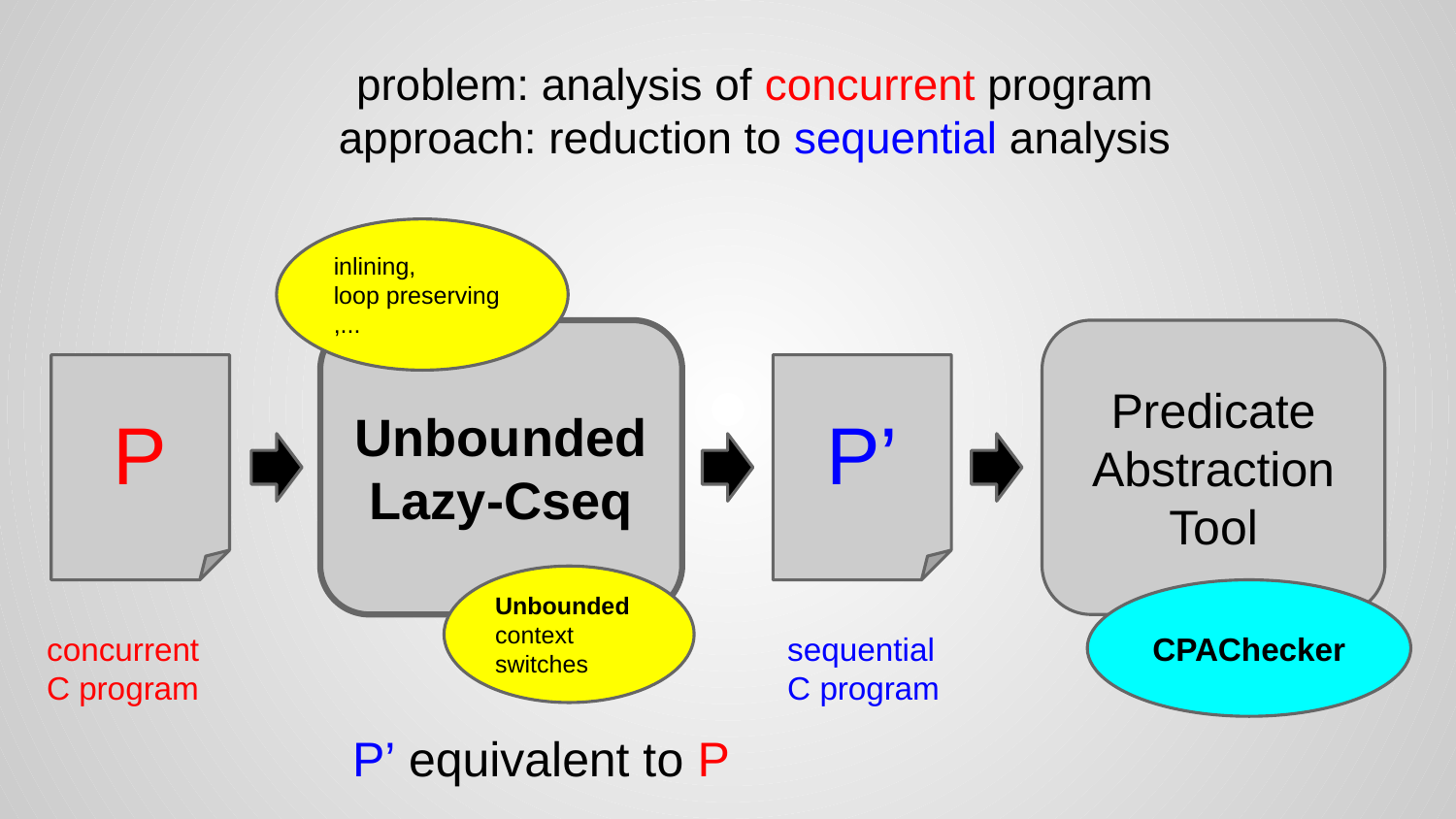

problem: analysis of concurrent program
approach: reduction to sequential analysis
inlining,
loop preserving
,...
Unbounded Lazy-Cseq
Predicate Abstraction Tool
P
P’

Unbounded context switches
CPAChecker
concurrent
C program
sequential
C program
P’ equivalent to P